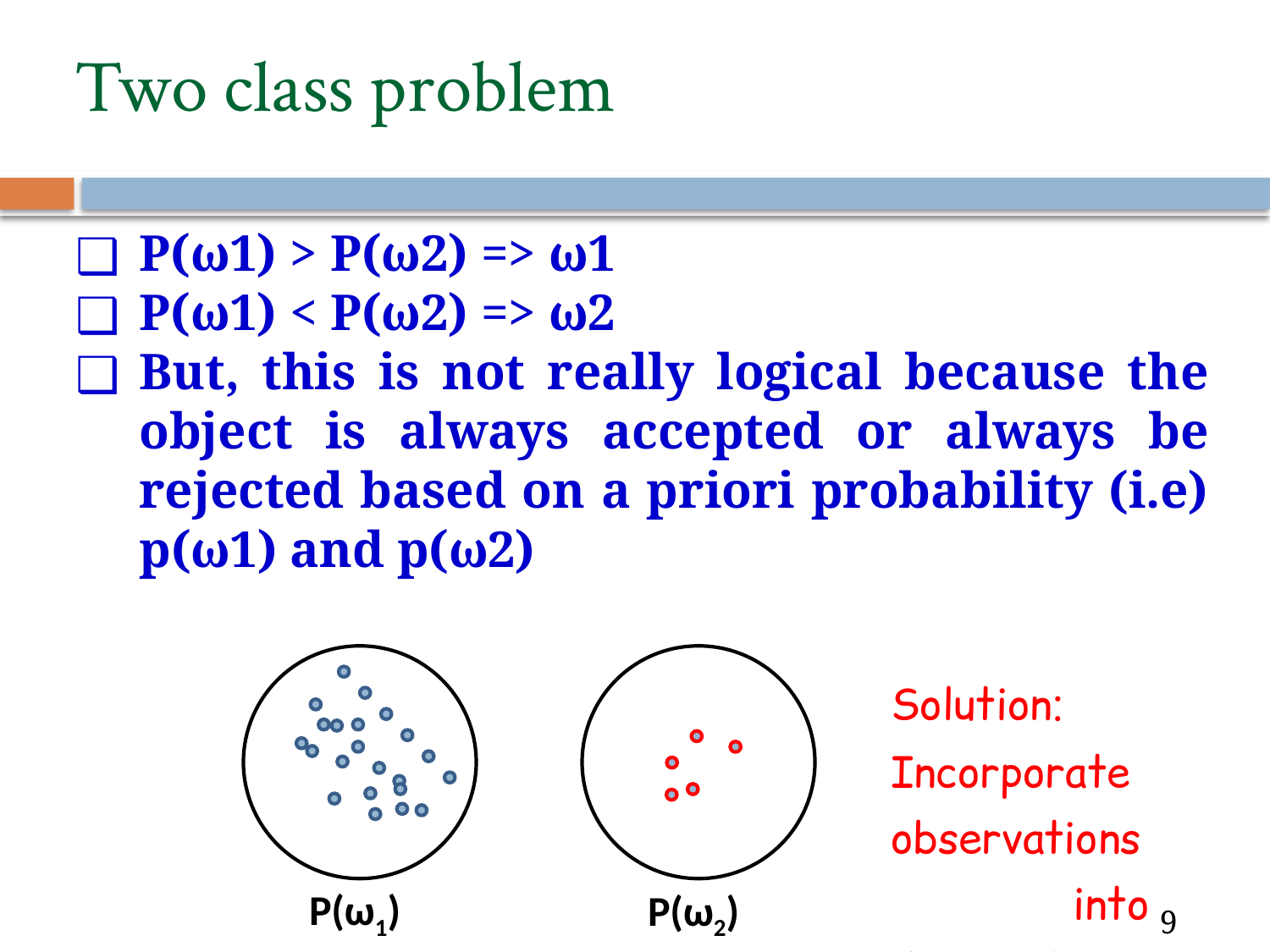

# Two class problem
P(ω1) > P(ω2) => ω1
P(ω1) < P(ω2) => ω2
But, this is not really logical because the object is always accepted or always be rejected based on a priori probability (i.e) p(ω1) and p(ω2)

Solution:
Incorporate  observations  into decision!

P(ω1)
P(ω2)
9